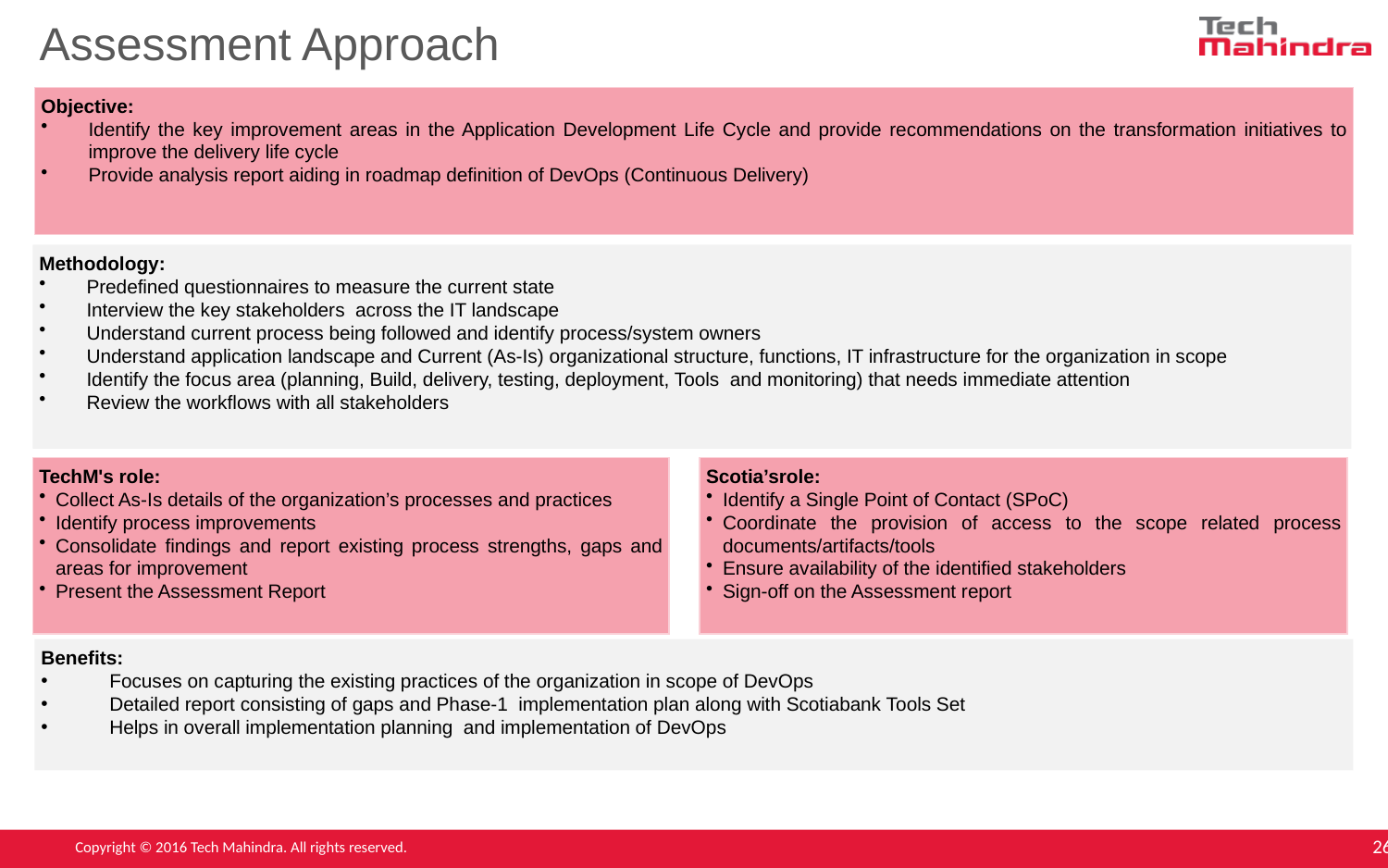

Assessment Approach
Objective:
Identify the key improvement areas in the Application Development Life Cycle and provide recommendations on the transformation initiatives to improve the delivery life cycle
Provide analysis report aiding in roadmap definition of DevOps (Continuous Delivery)

Methodology:
Predefined questionnaires to measure the current state
Interview the key stakeholders  across the IT landscape
Understand current process being followed and identify process/system owners
Understand application landscape and Current (As-Is) organizational structure, functions, IT infrastructure for the organization in scope
Identify the focus area (planning, Build, delivery, testing, deployment, Tools  and monitoring) that needs immediate attention
Review the workflows with all stakeholders

TechM's role:
Collect As-Is details of the organization’s processes and practices
Identify process improvements
Consolidate findings and report existing process strengths, gaps and areas for improvement
Present the Assessment Report
Scotia’srole:
Identify a Single Point of Contact (SPoC)
Coordinate the provision of access to the scope related process documents/artifacts/tools
Ensure availability of the identified stakeholders
Sign-off on the Assessment report
Benefits:
 Focuses on capturing the existing practices of the organization in scope of DevOps
 Detailed report consisting of gaps and Phase-1  implementation plan along with Scotiabank Tools Set
 Helps in overall implementation planning  and implementation of DevOps